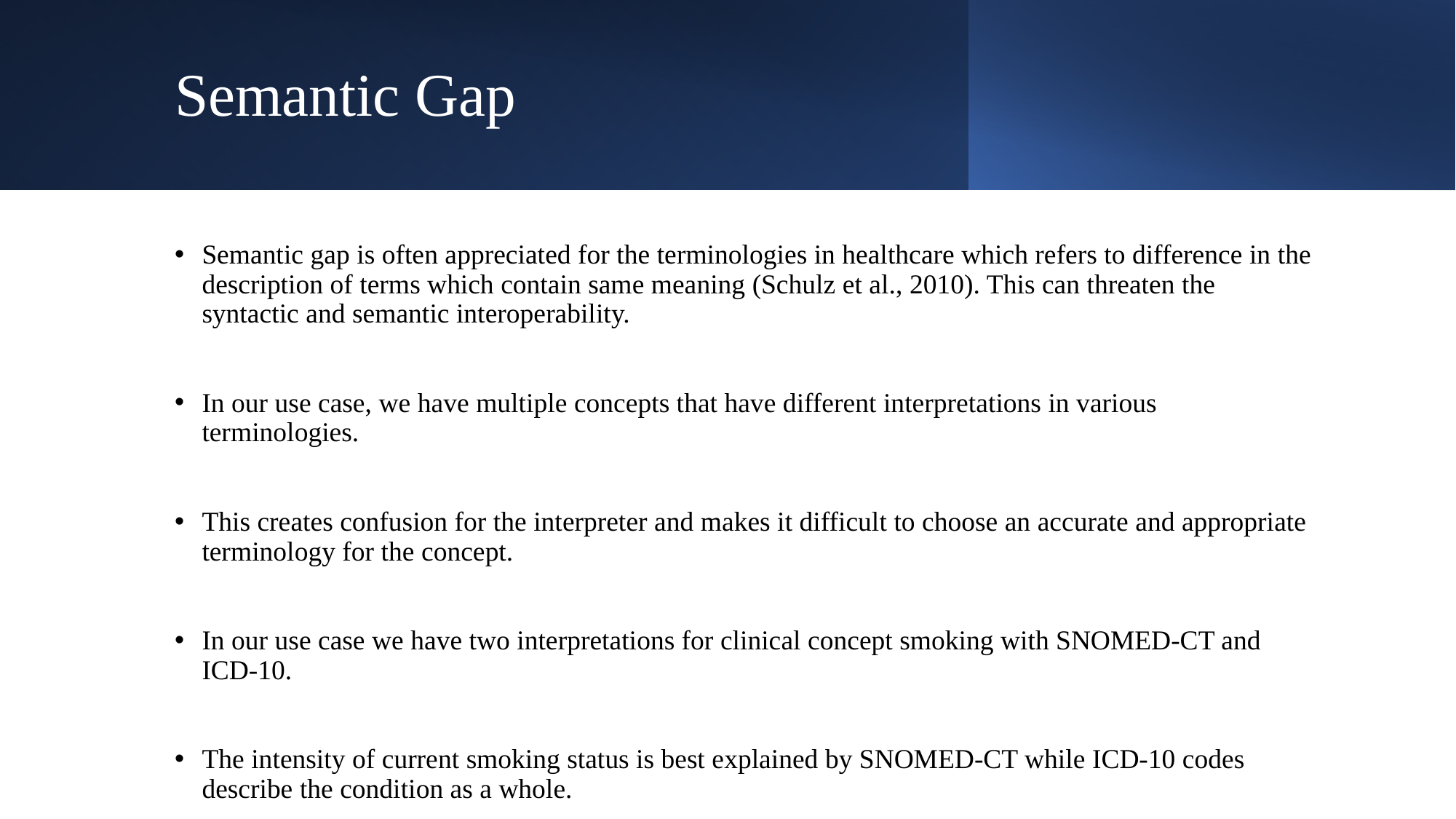

# Semantic Gap

Semantic gap is often appreciated for the terminologies in healthcare which refers to difference in the description of terms which contain same meaning (Schulz et al., 2010). This can threaten the syntactic and semantic interoperability.

In our use case, we have multiple concepts that have different interpretations in various terminologies.

This creates confusion for the interpreter and makes it difficult to choose an accurate and appropriate terminology for the concept.

In our use case we have two interpretations for clinical concept smoking with SNOMED-CT and ICD-10.

The intensity of current smoking status is best explained by SNOMED-CT while ICD-10 codes describe the condition as a whole.